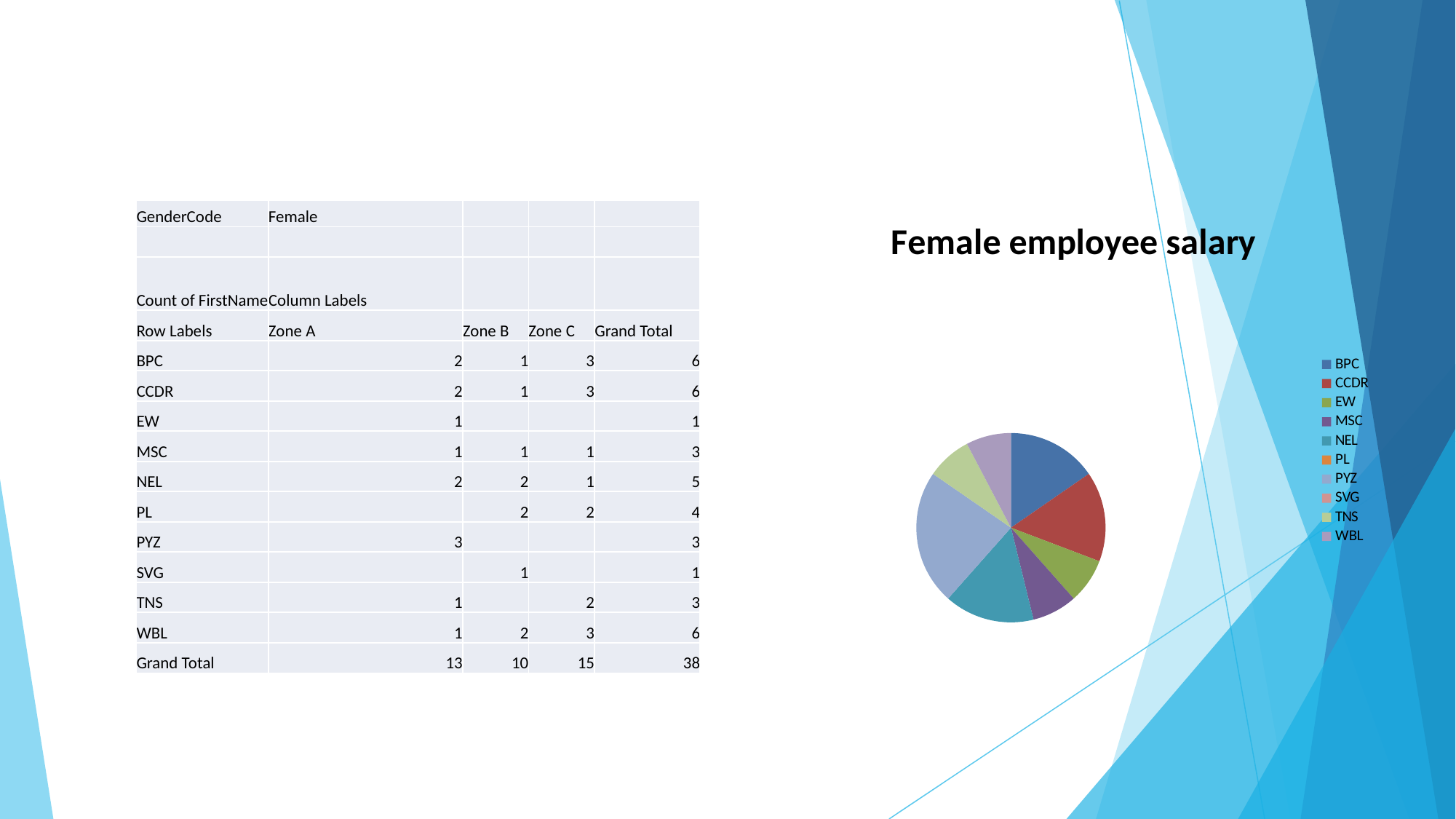

#
| GenderCode | Female |  |  |  |
| --- | --- | --- | --- | --- |
|  |  |  |  |  |
| Count of FirstName | Column Labels |  |  |  |
| Row Labels | Zone A | Zone B | Zone C | Grand Total |
| BPC | 2 | 1 | 3 | 6 |
| CCDR | 2 | 1 | 3 | 6 |
| EW | 1 |  |  | 1 |
| MSC | 1 | 1 | 1 | 3 |
| NEL | 2 | 2 | 1 | 5 |
| PL |  | 2 | 2 | 4 |
| PYZ | 3 |  |  | 3 |
| SVG |  | 1 |  | 1 |
| TNS | 1 |  | 2 | 3 |
| WBL | 1 | 2 | 3 | 6 |
| Grand Total | 13 | 10 | 15 | 38 |

[unsupported chart]